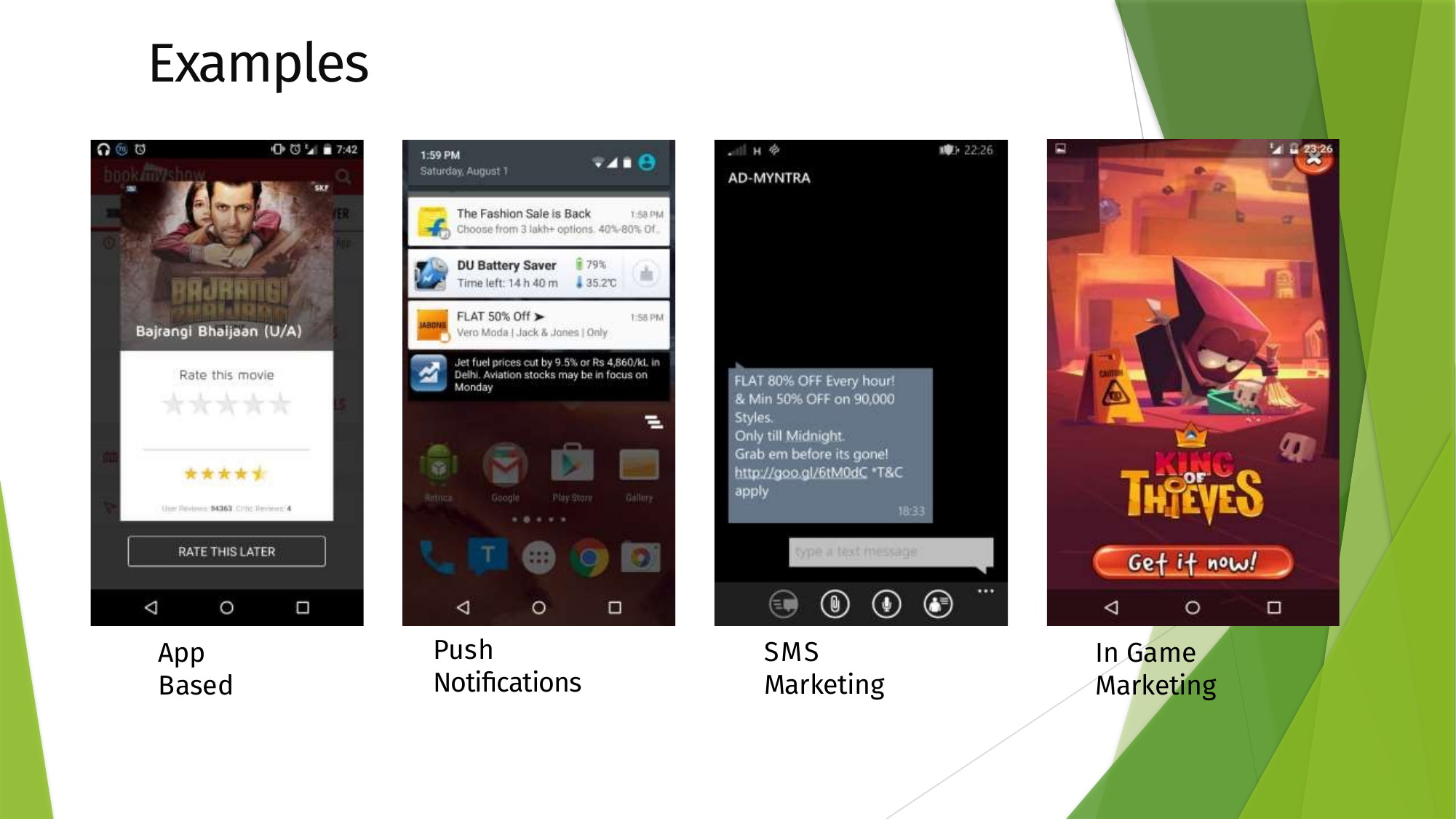

# Examples

Push Notifications
SMS Marketing
App Based
In Game Marketing